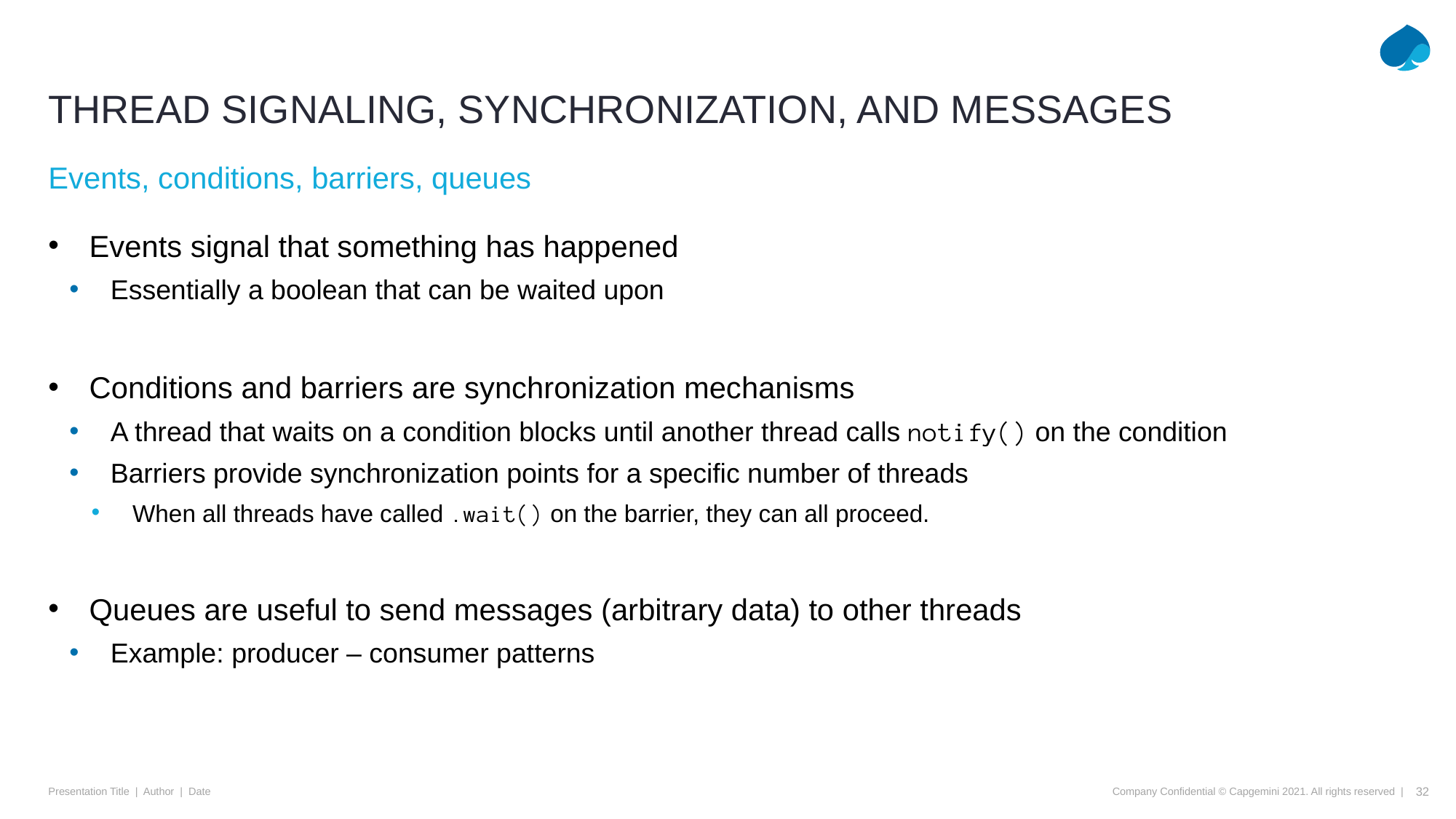

# THREAD Signaling, Synchronization, and Messages
Events, conditions, barriers, queues
Events signal that something has happened
Essentially a boolean that can be waited upon

Conditions and barriers are synchronization mechanisms
A thread that waits on a condition blocks until another thread calls notify() on the condition
Barriers provide synchronization points for a specific number of threads
When all threads have called .wait() on the barrier, they can all proceed.

Queues are useful to send messages (arbitrary data) to other threads
Example: producer – consumer patterns